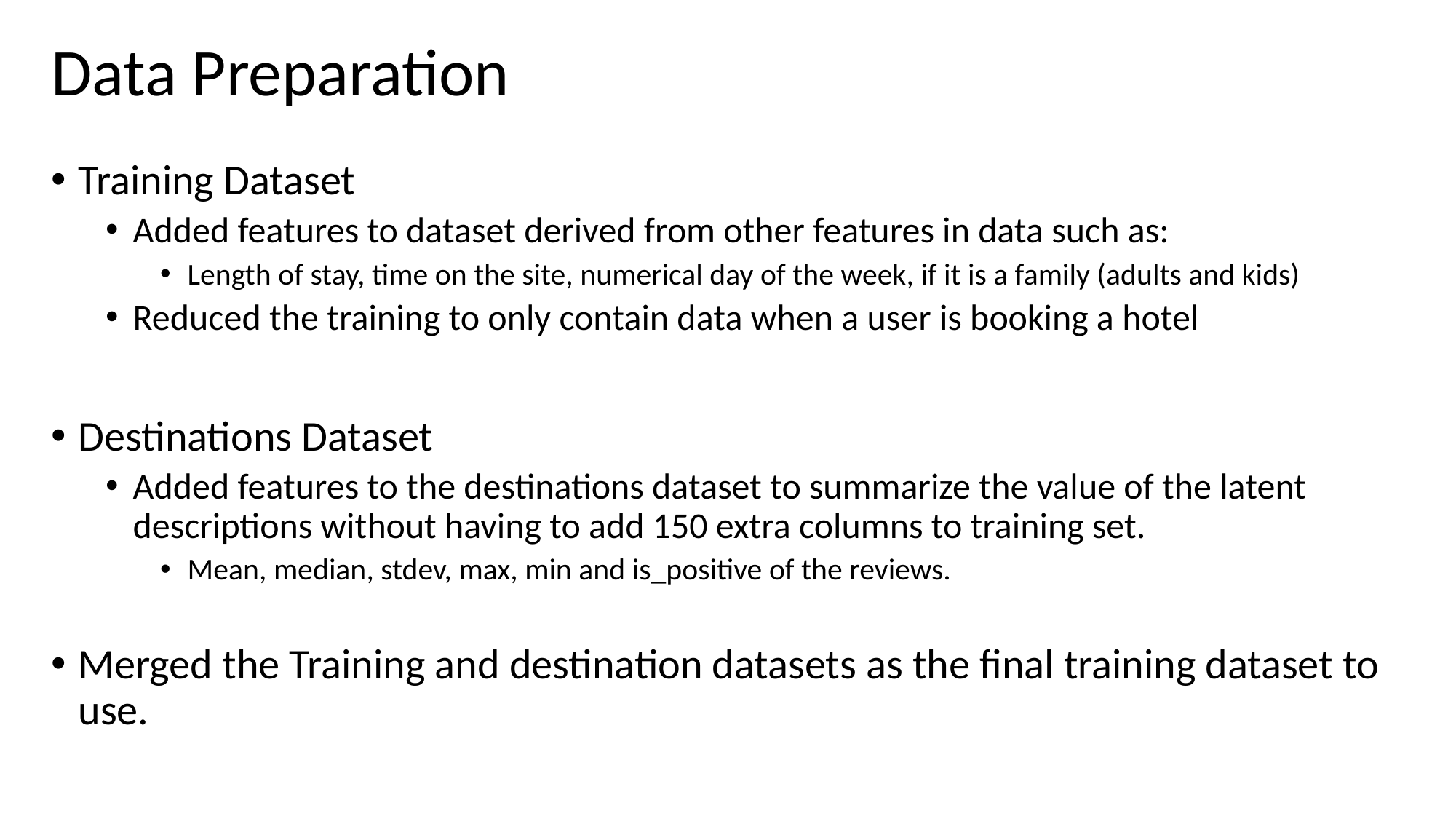

# Data Preparation
Training Dataset
Added features to dataset derived from other features in data such as:
Length of stay, time on the site, numerical day of the week, if it is a family (adults and kids)
Reduced the training to only contain data when a user is booking a hotel

Destinations Dataset
Added features to the destinations dataset to summarize the value of the latent descriptions without having to add 150 extra columns to training set.
Mean, median, stdev, max, min and is_positive of the reviews.

Merged the Training and destination datasets as the final training dataset to use.